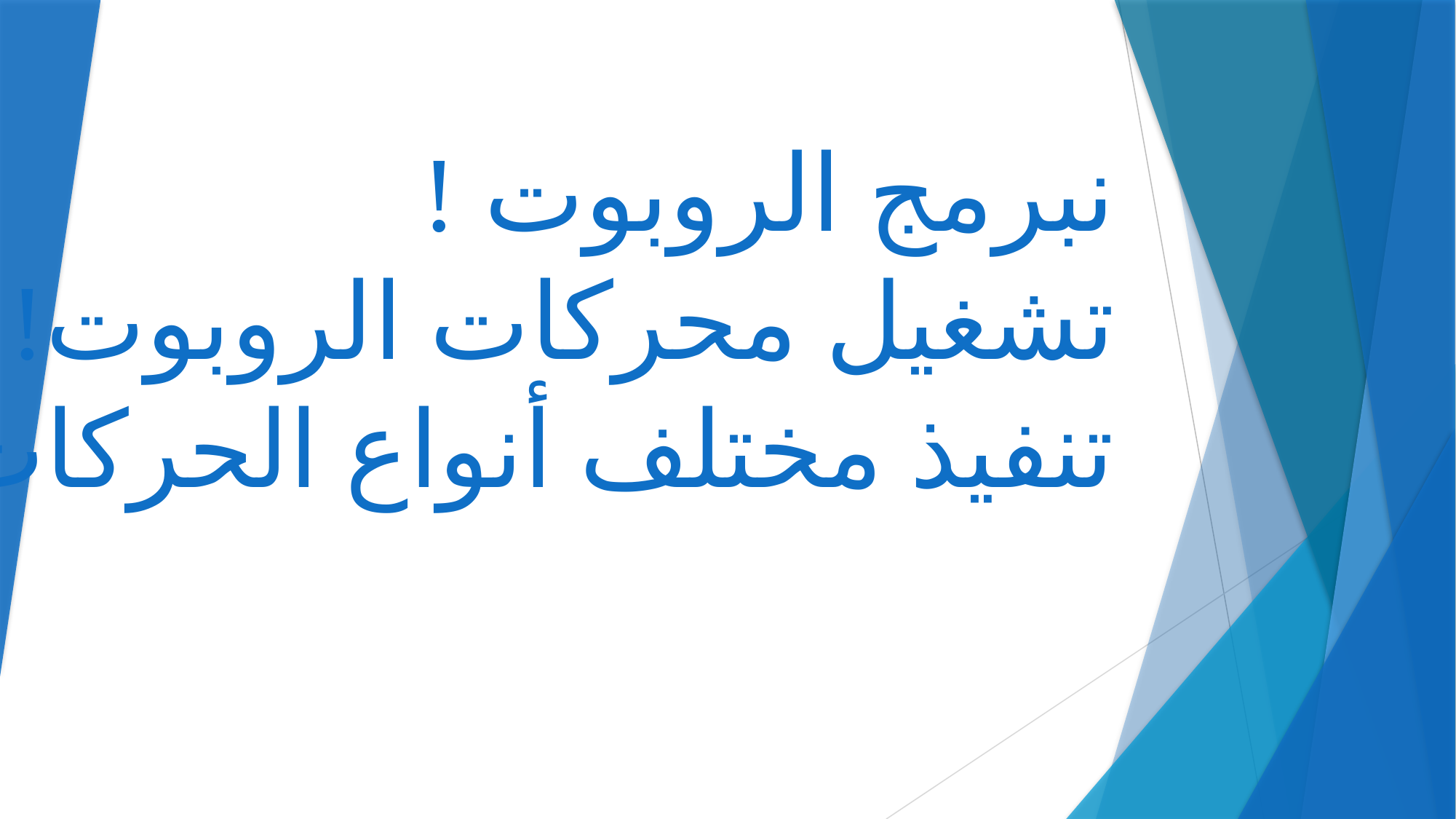

# نبرمج الروبوت ! تشغيل محركات الروبوت! تنفيذ مختلف أنواع الحركات